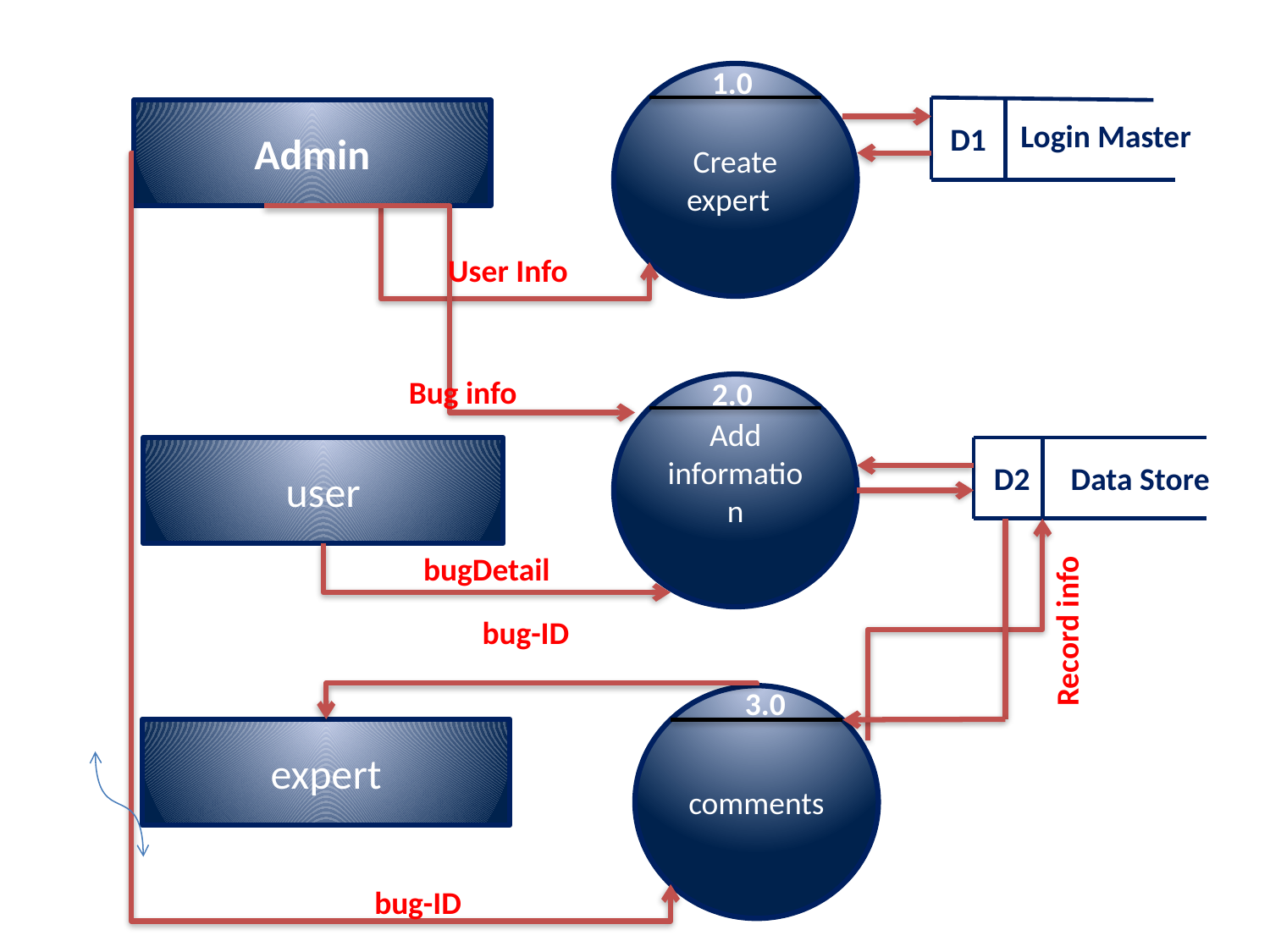

Create expert
1.0
D1
Admin
Login Master
User Info
Bug info
Add information

2.0
user
D2
Data Store
bugDetail
Record info
bug-ID
comments
3.0
expert
bug-ID